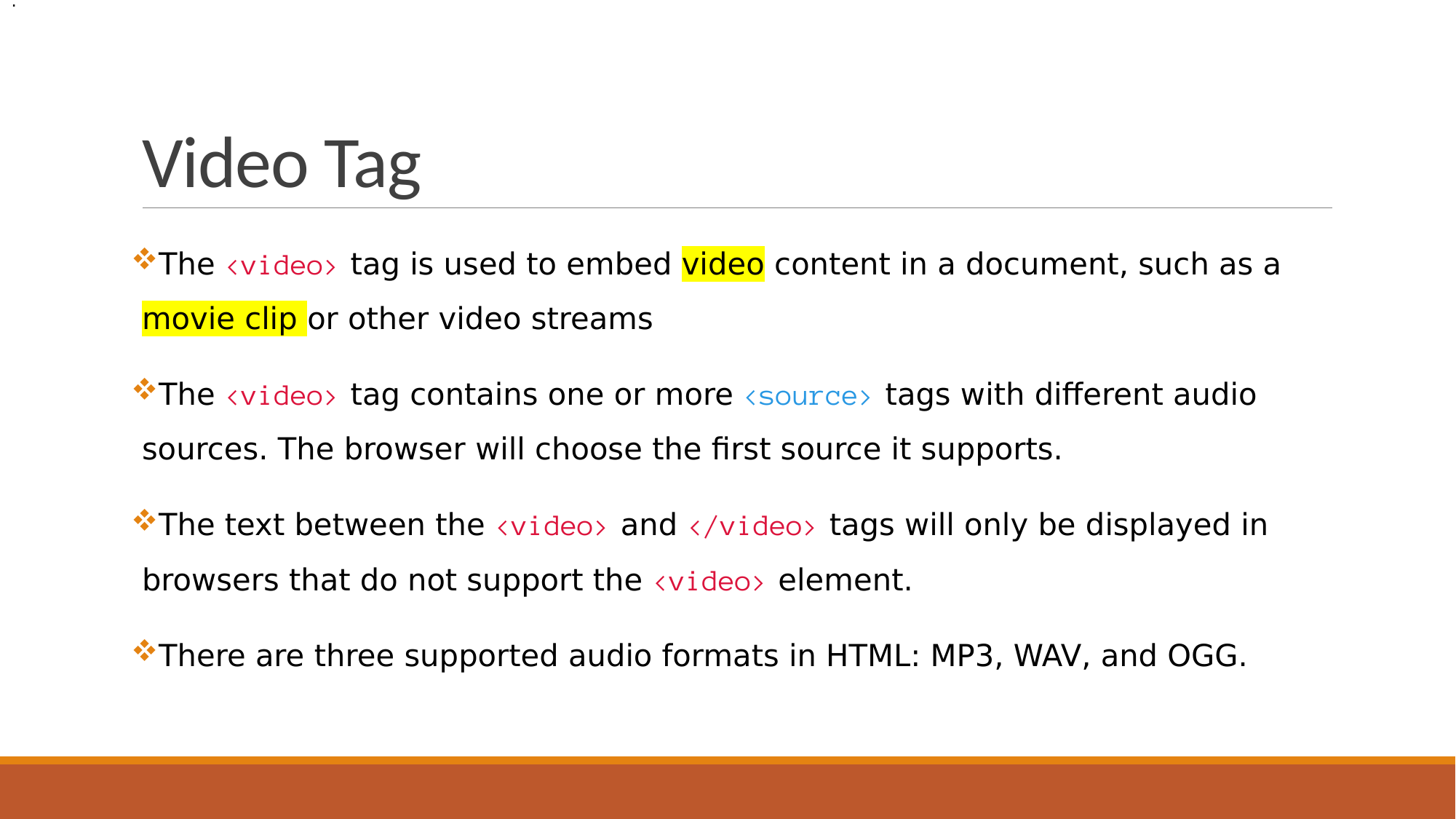

.
# Video Tag
The <video> tag is used to embed video content in a document, such as a movie clip or other video streams
The <video> tag contains one or more <source> tags with different audio sources. The browser will choose the first source it supports.
The text between the <video> and </video> tags will only be displayed in browsers that do not support the <video> element.
There are three supported audio formats in HTML: MP3, WAV, and OGG.